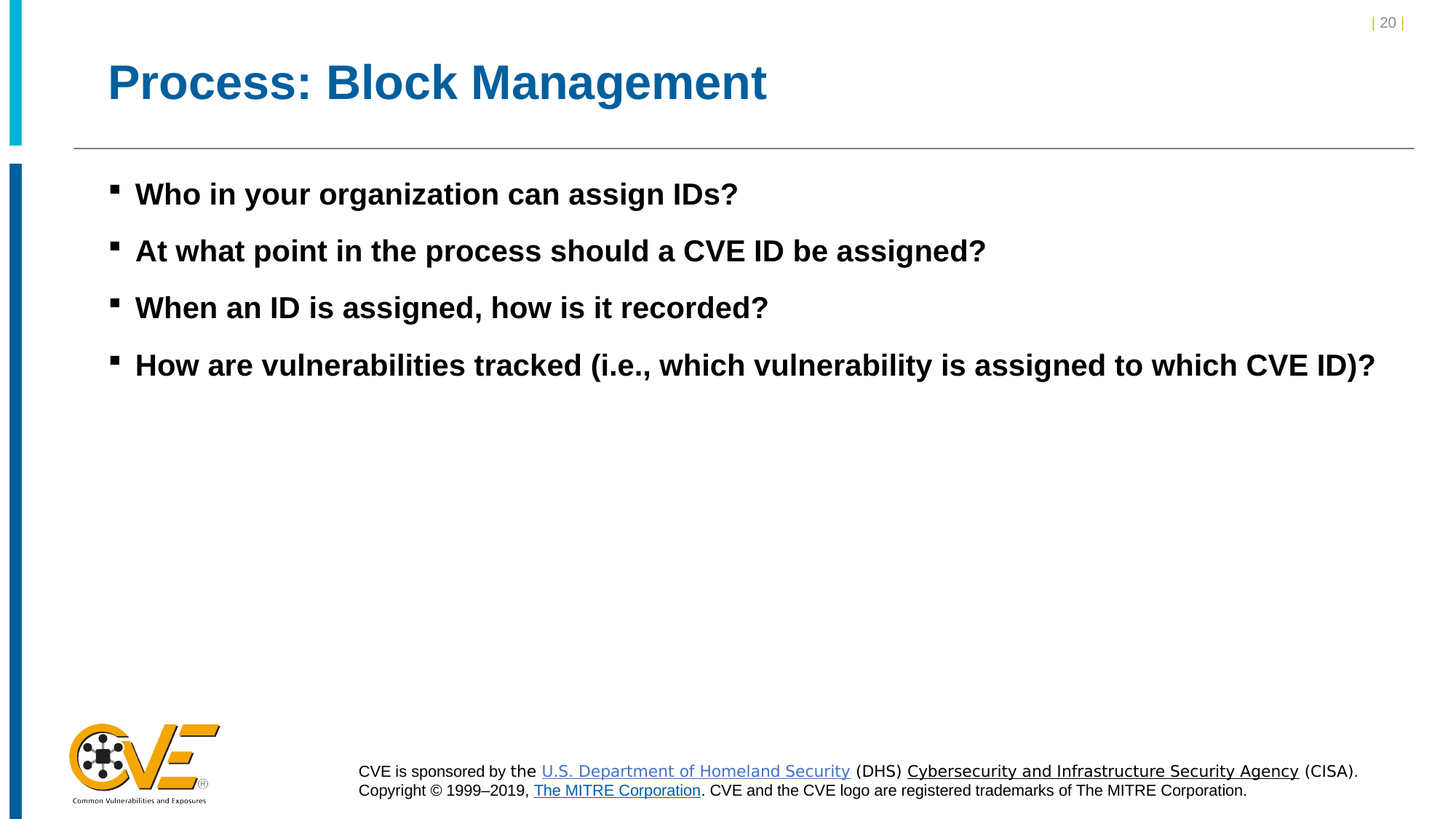

| 20 |
# Process: Block Management
Who in your organization can assign IDs?
At what point in the process should a CVE ID be assigned?
When an ID is assigned, how is it recorded?
How are vulnerabilities tracked (i.e., which vulnerability is assigned to which CVE ID)?